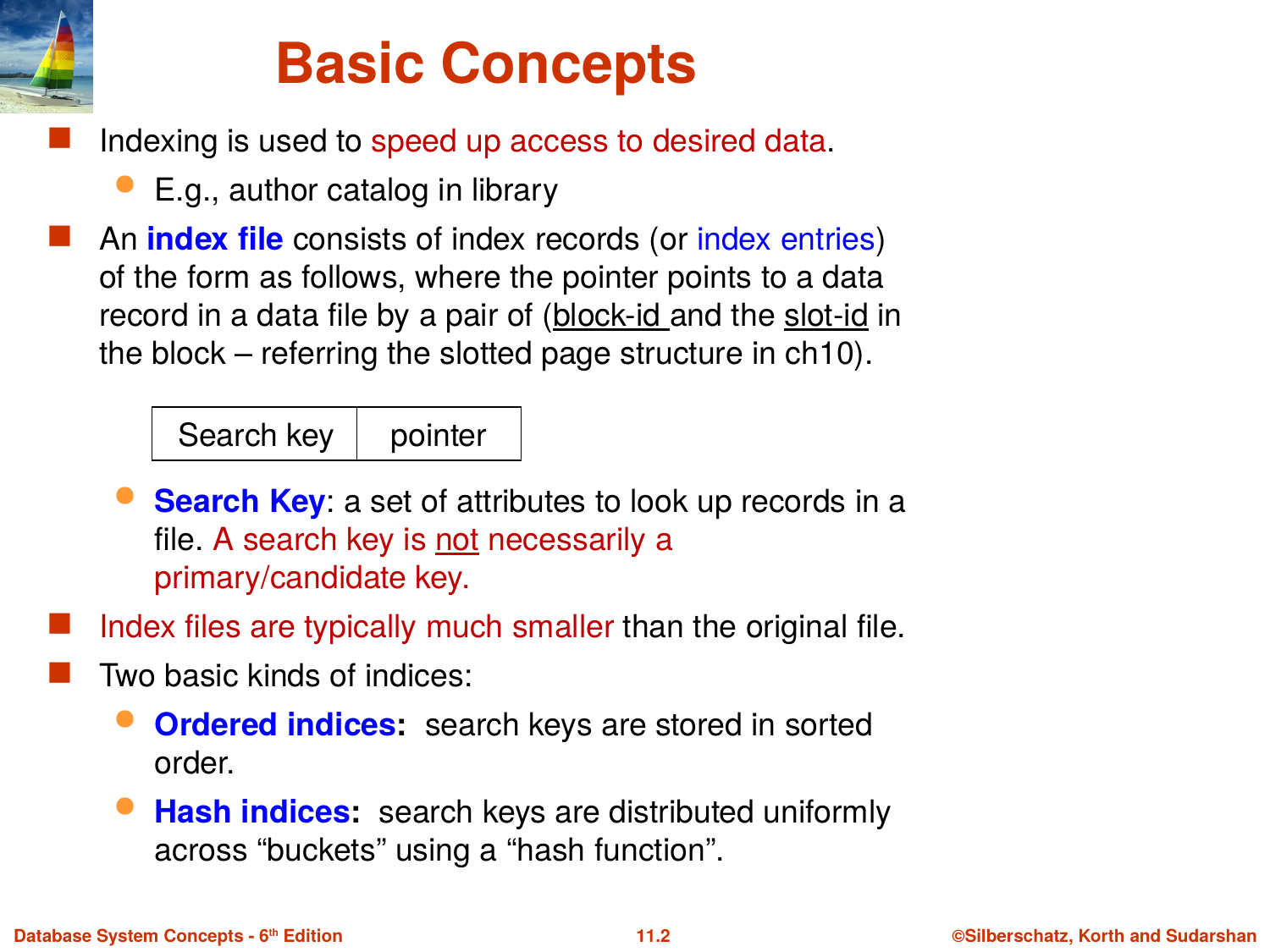

# Basic Concepts
Indexing is used to speed up access to desired data.
E.g., author catalog in library
An index file consists of index records (or index entries) of the form as follows, where the pointer points to a data record in a data file by a pair of (block-id and the slot-id in the block – referring the slotted page structure in ch10).

Search Key: a set of attributes to look up records in a file. A search key is not necessarily a primary/candidate key.
Index files are typically much smaller than the original file.
Two basic kinds of indices:
Ordered indices:  search keys are stored in sorted order.
Hash indices:  search keys are distributed uniformly across “buckets” using a “hash function”.
pointer
Search key